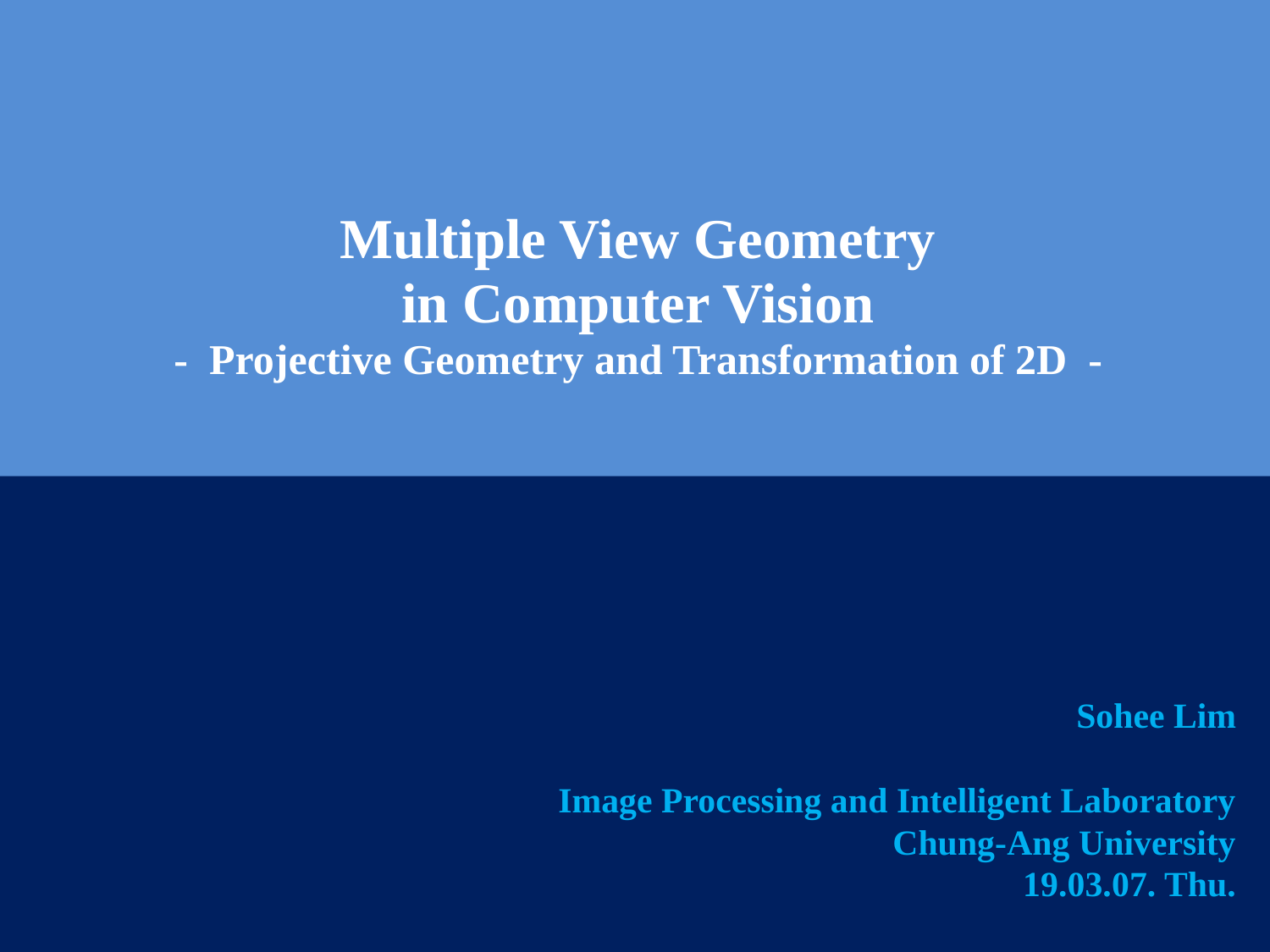

Multiple View Geometry
in Computer Vision
-  Projective Geometry and Transformation of 2D  -

Sohee Lim

Image Processing and Intelligent Laboratory
Chung-Ang University
19.03.07. Thu.